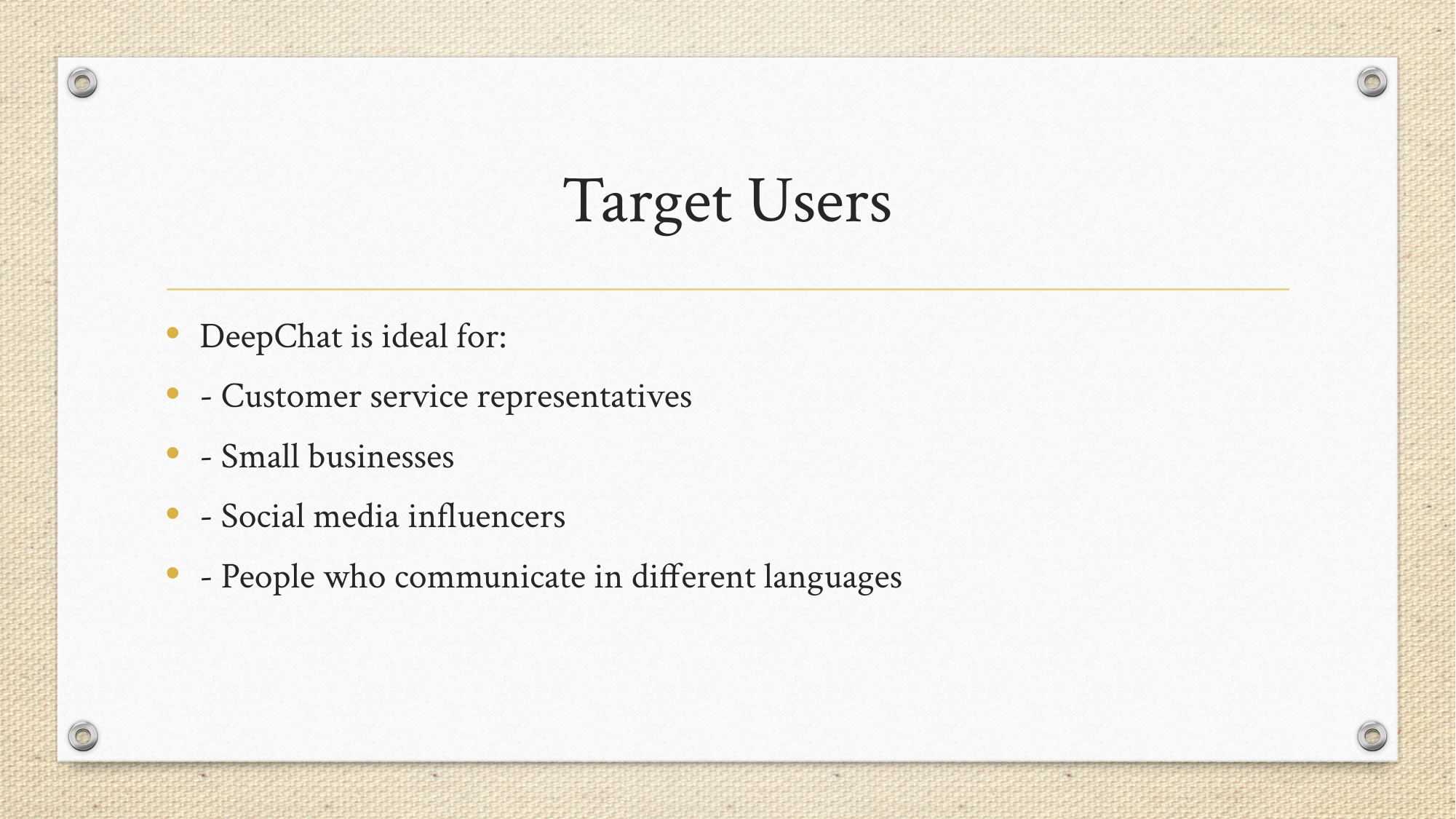

# Target Users
DeepChat is ideal for:
- Customer service representatives
- Small businesses
- Social media influencers
- People who communicate in different languages